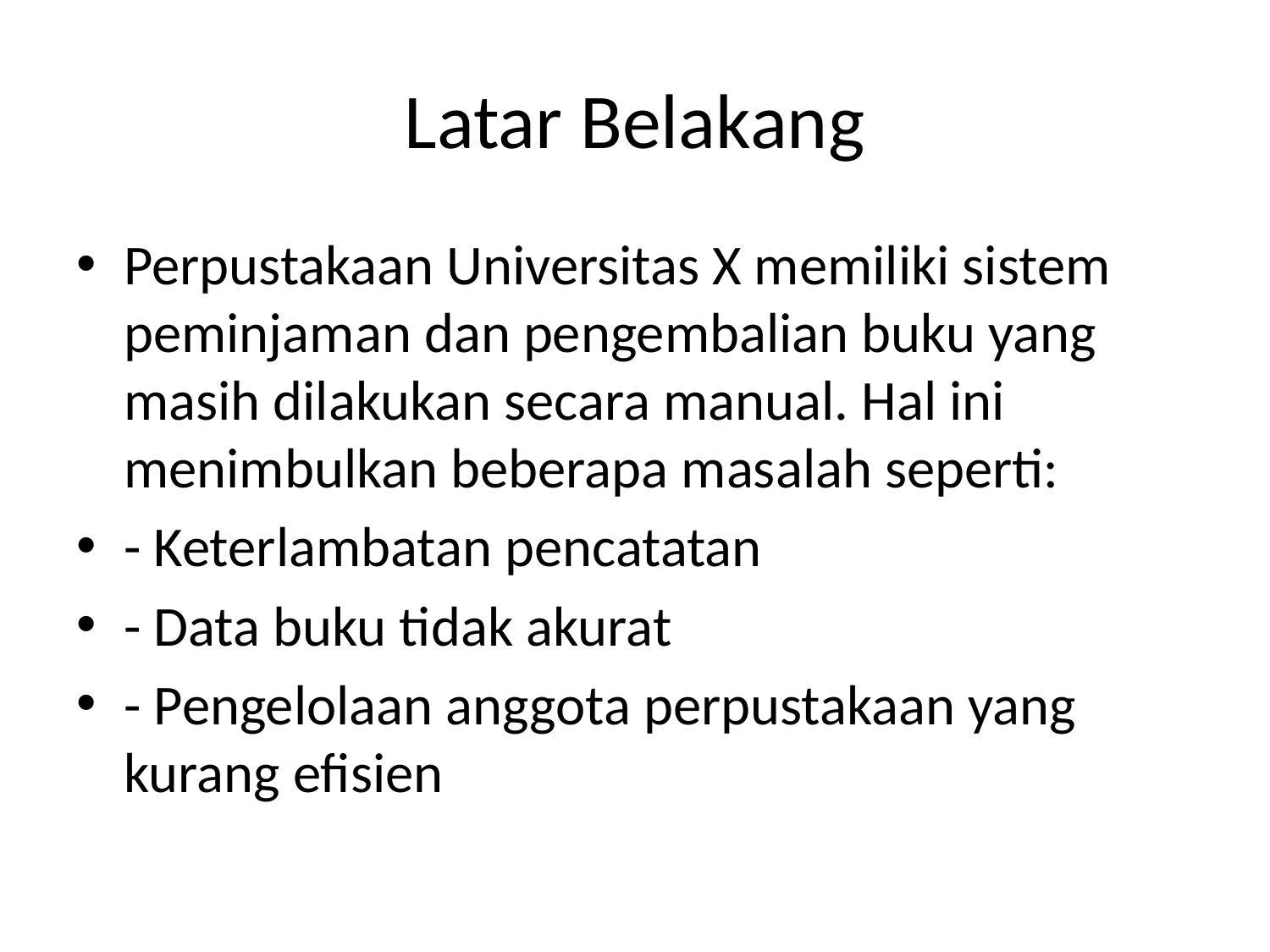

# Latar Belakang
Perpustakaan Universitas X memiliki sistem peminjaman dan pengembalian buku yang masih dilakukan secara manual. Hal ini menimbulkan beberapa masalah seperti:
- Keterlambatan pencatatan
- Data buku tidak akurat
- Pengelolaan anggota perpustakaan yang kurang efisien